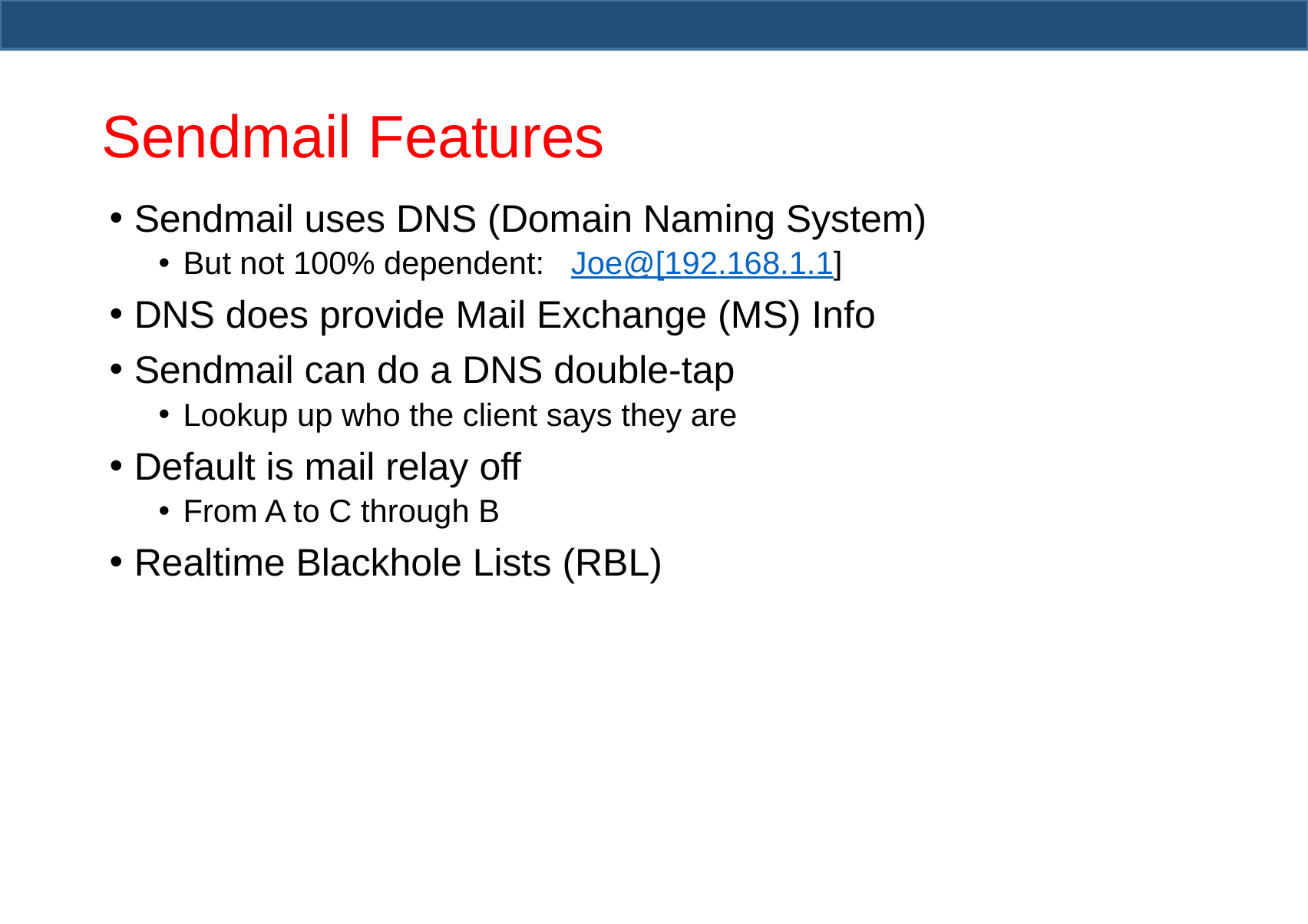

# Sendmail Features
Sendmail uses DNS (Domain Naming System)
But not 100% dependent:   Joe@[192.168.1.1]
DNS does provide Mail Exchange (MS) Info
Sendmail can do a DNS double-tap
Lookup up who the client says they are
Default is mail relay off
From A to C through B
Realtime Blackhole Lists (RBL)